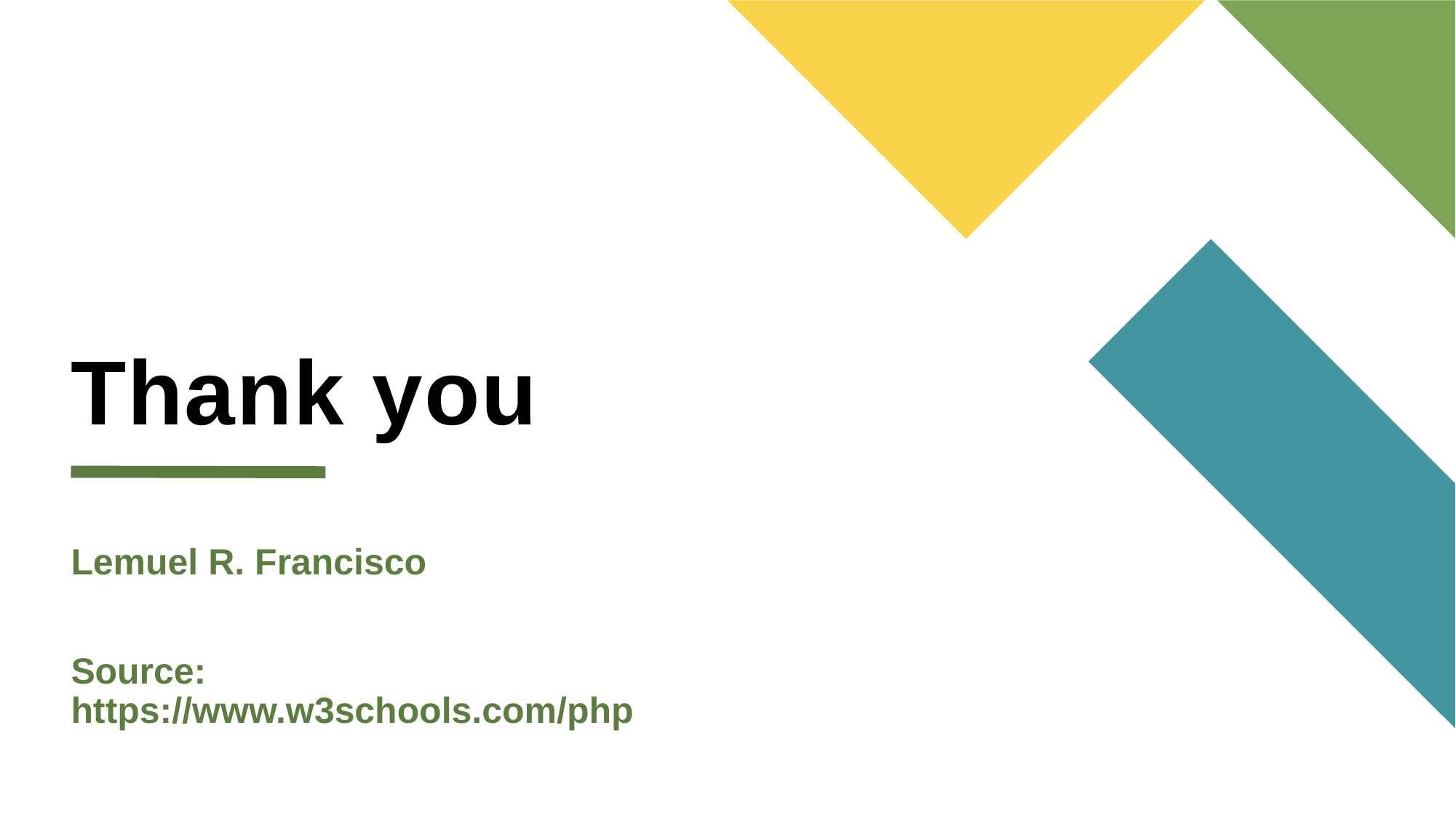

# Thank you
Lemuel R. Francisco

Source: https://www.w3schools.com/php